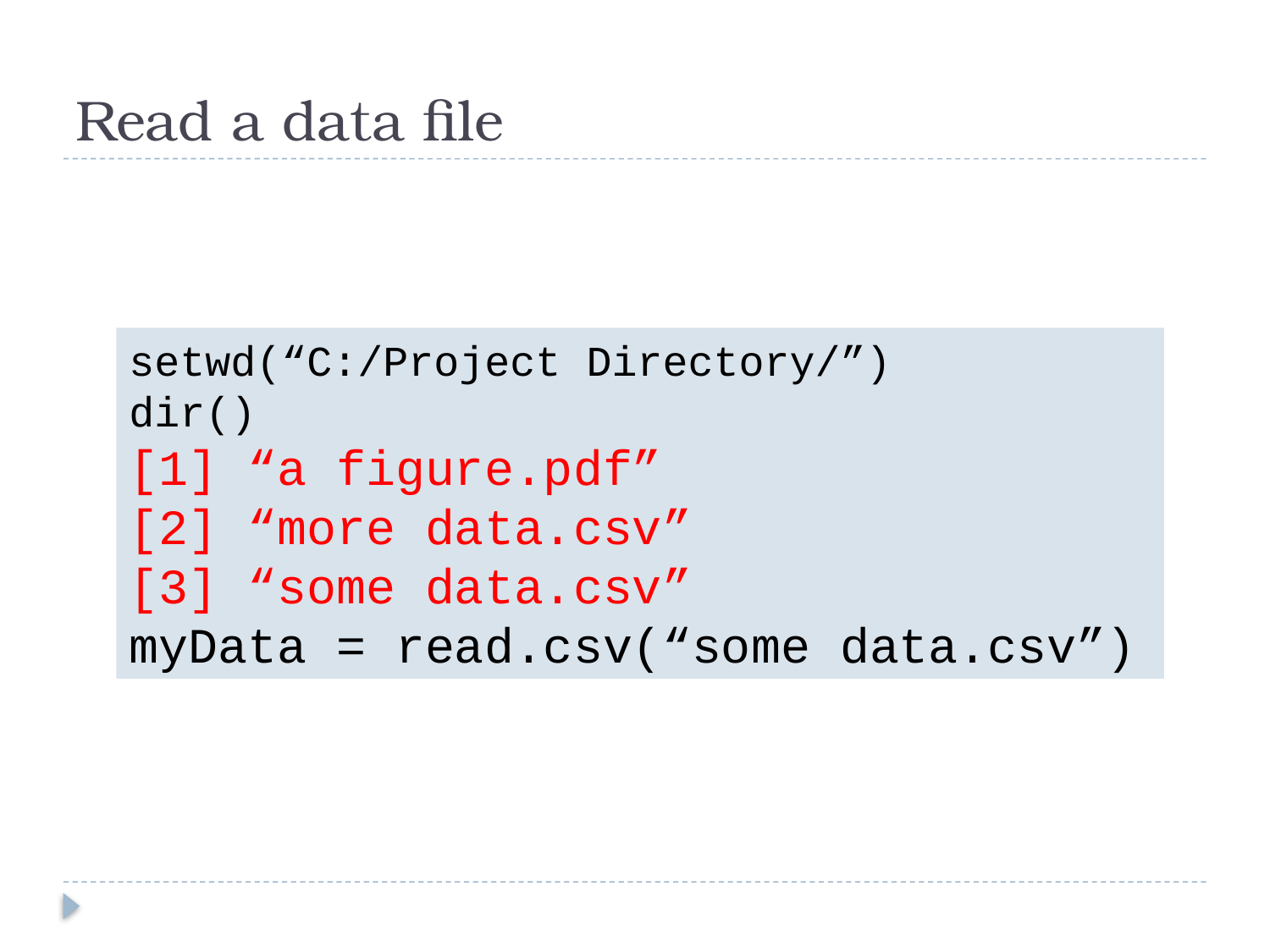

# Read a data file
setwd(“C:/Project Directory/”)
dir()
[1] “a figure.pdf”
[2] “more data.csv”
[3] “some data.csv”
myData = read.csv(“some data.csv”)